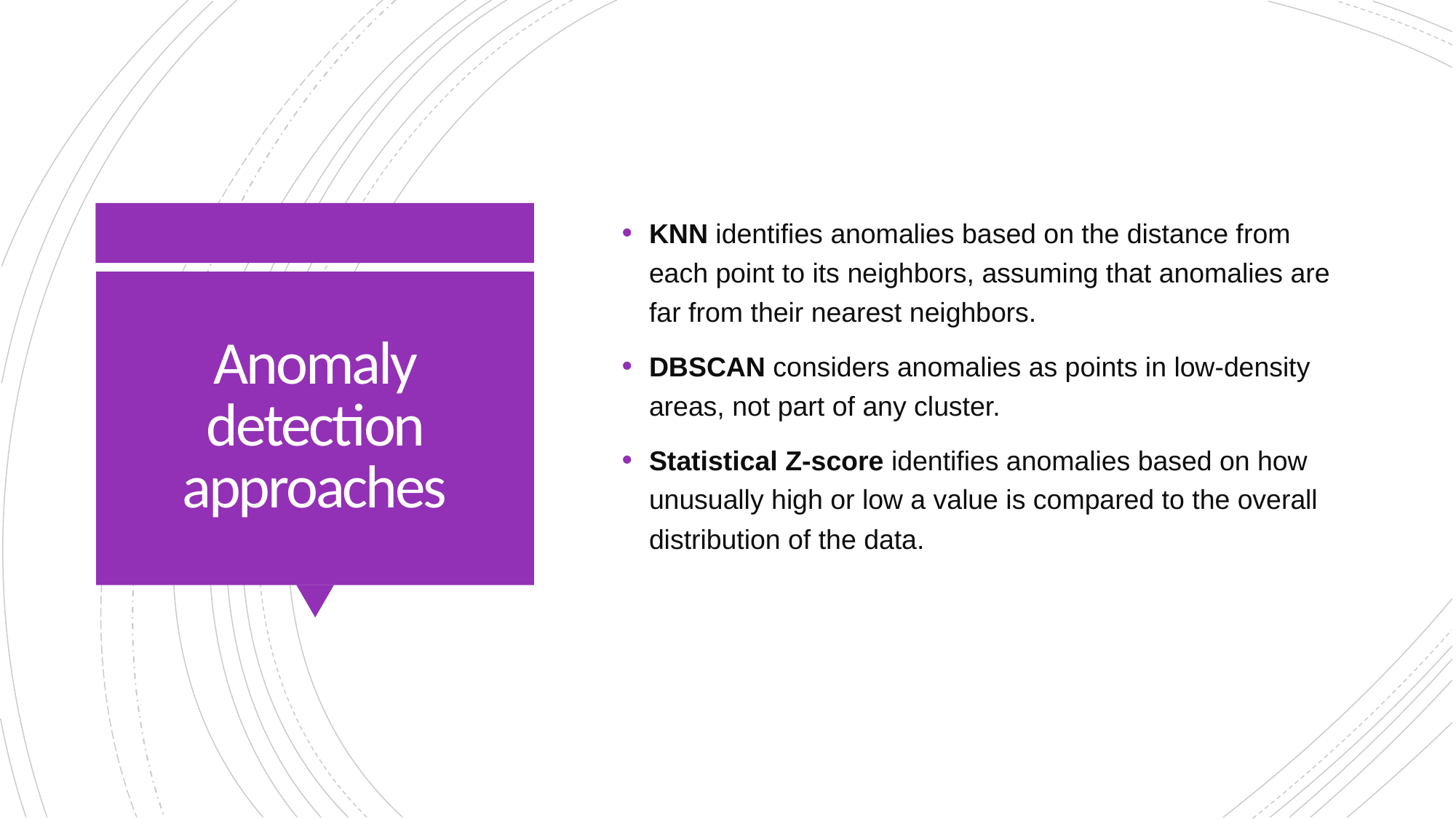

KNN identifies anomalies based on the distance from each point to its neighbors, assuming that anomalies are far from their nearest neighbors.
DBSCAN considers anomalies as points in low-density areas, not part of any cluster.
Statistical Z-score identifies anomalies based on how unusually high or low a value is compared to the overall distribution of the data.

# Anomaly detection approaches